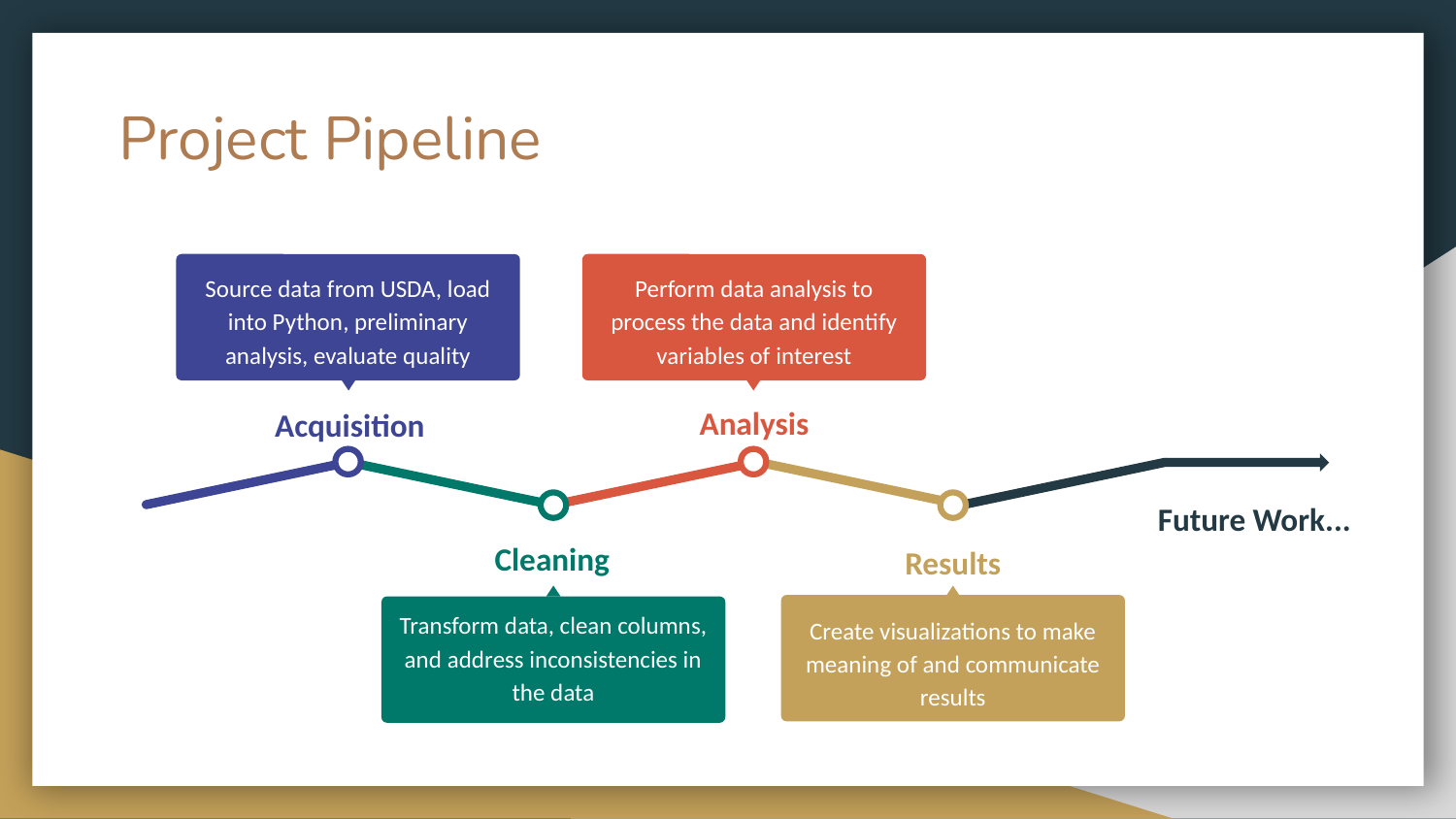

# Project Pipeline

Acquisition

Source data from USDA, load into Python, preliminary analysis, evaluate quality

Analysis

Perform data analysis to process the data and identify variables of interest

Future Work...

Cleaning

Results

Transform data, clean columns, and address inconsistencies in the data
Create visualizations to make meaning of and communicate results